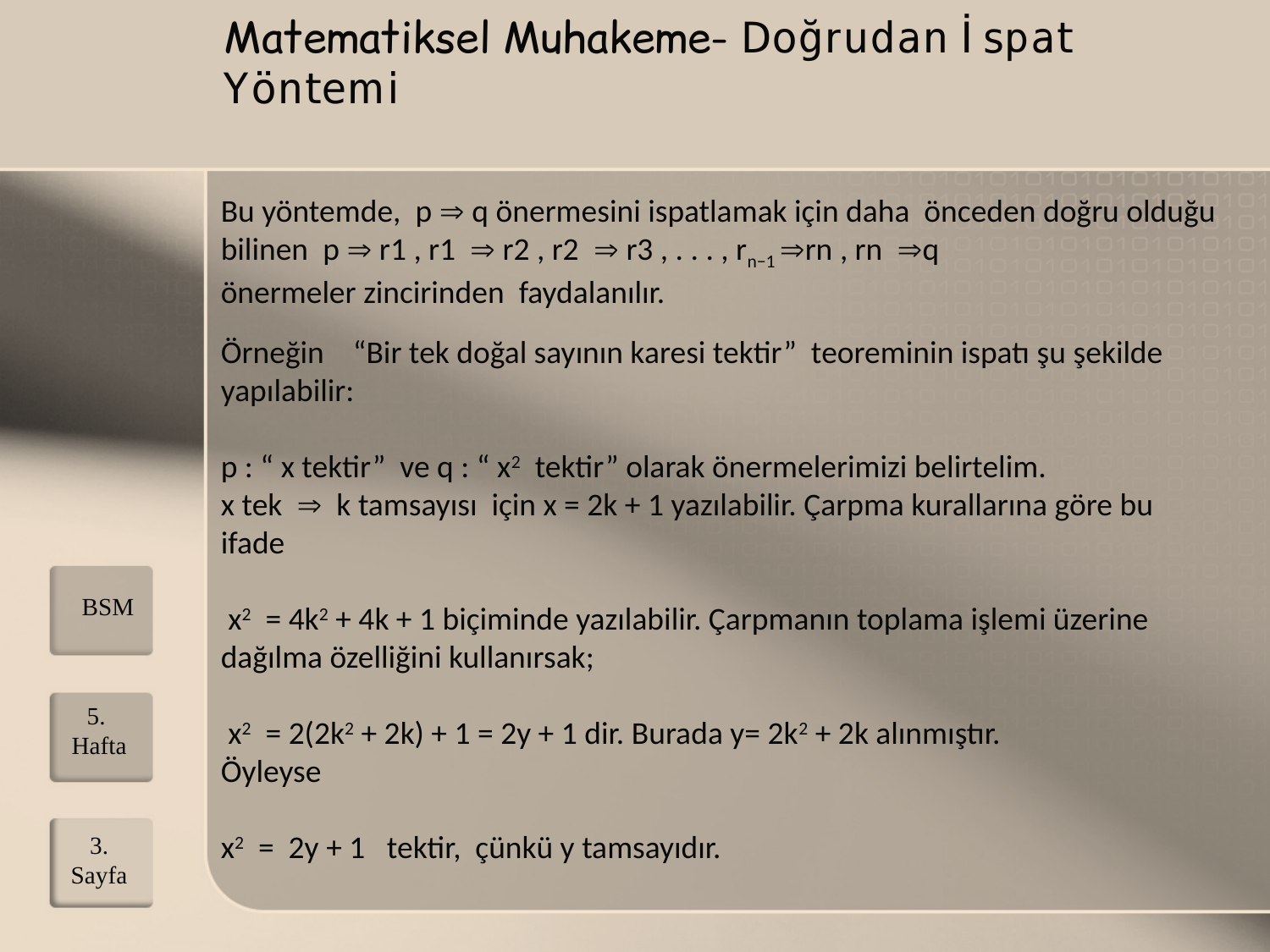

# Matematiksel Muhakeme- Doğrudan İspat Yöntemi
Bu yöntemde,  p ⇒ q önermesini ispatlamak için daha  önceden doğru olduğu bilinen  p ⇒ r1 , r1  ⇒ r2 , r2  ⇒ r3 , . . . , rn−1 ⇒rn , rn  ⇒q
önermeler zincirinden  faydalanılır.
Örneğin    “Bir tek doğal sayının karesi tektir”  teoreminin ispatı şu şekilde yapılabilir:

p : “ x tektir”  ve q : “ x2  tektir” olarak önermelerimizi belirtelim.
x tek  ⇒  k tamsayısı  için x = 2k + 1 yazılabilir. Çarpma kurallarına göre bu ifade

 x2  = 4k2 + 4k + 1 biçiminde yazılabilir. Çarpmanın toplama işlemi üzerine dağılma özelliğini kullanırsak;

 x2  = 2(2k2 + 2k) + 1 = 2y + 1 dir. Burada y= 2k2 + 2k alınmıştır.
Öyleyse

x2  =  2y + 1   tektir,  çünkü y tamsayıdır.

BSM
5.  Hafta
3.
Sayfa